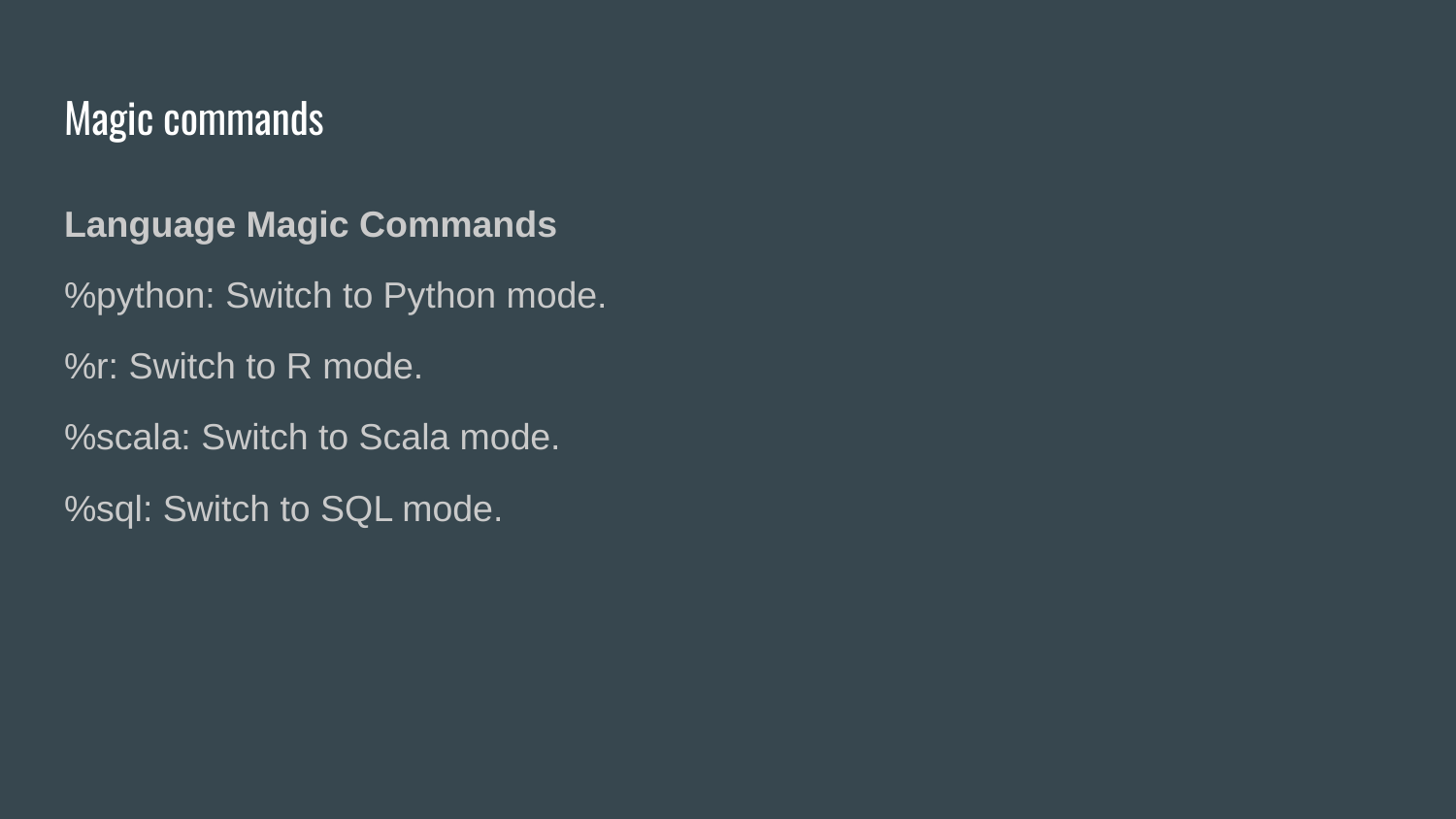

# Magic commands
Language Magic Commands
%python: Switch to Python mode.
%r: Switch to R mode.
%scala: Switch to Scala mode.
%sql: Switch to SQL mode.